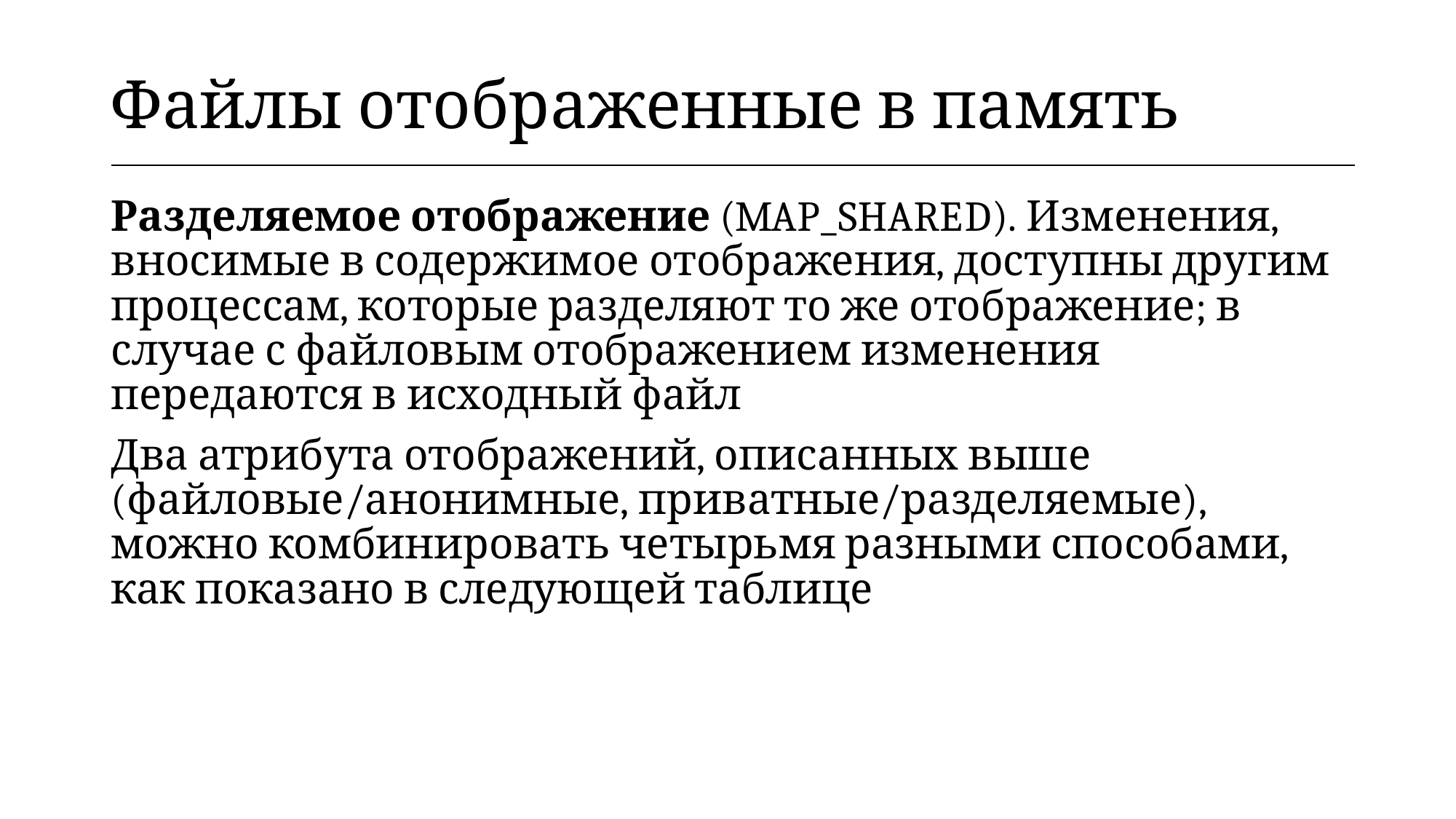

| Файлы отображенные в память |
| --- |
Разделяемое отображение (MAP_SHARED). Изменения, вносимые в содержимое отображения, доступны другим процессам, которые разделяют то же отображение; в случае с файловым отображением изменения передаются в исходный файл
Два атрибута отображений, описанных выше (файловые/анонимные, приватные/разделяемые), можно комбинировать четырьмя разными способами, как показано в следующей таблице